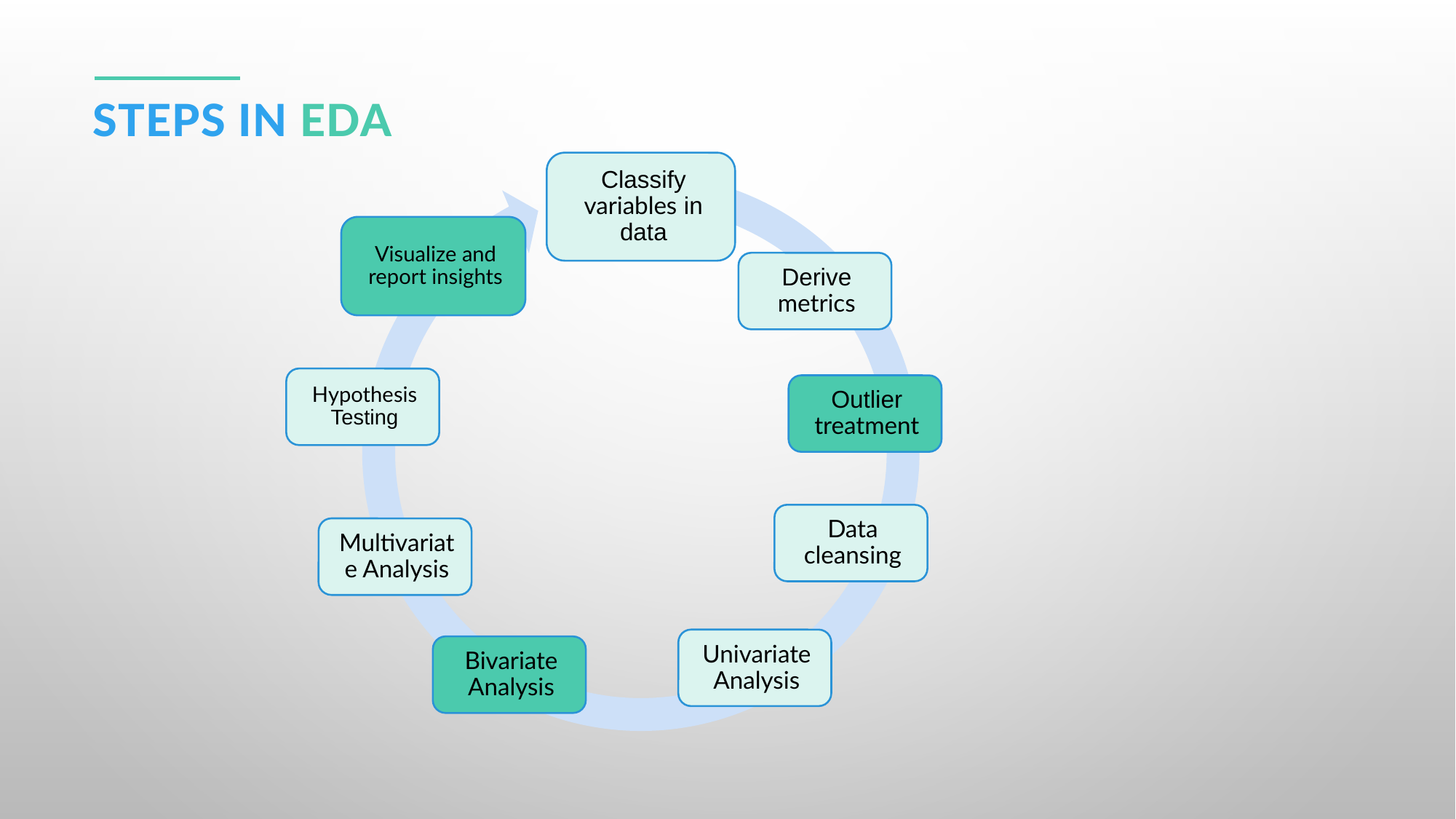

STEPS IN EDA
Classify variables in data
Derive metrics
Outlier treatment
Data cleansing
Univariate Analysis
Bivariate Analysis
Multivariate Analysis
Hypothesis Testing
Visualize and report insights